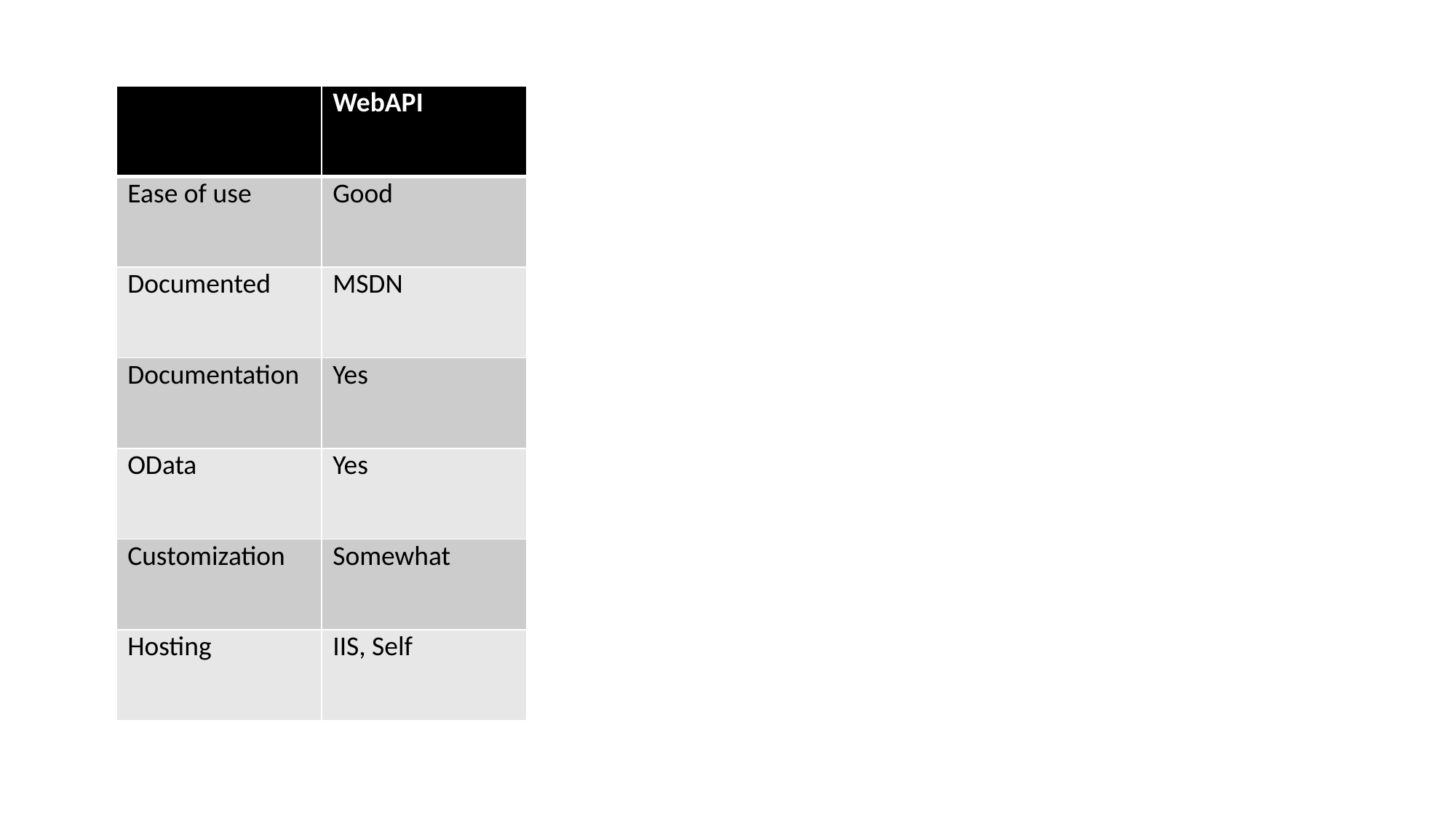

|  | WebAPI |
| --- | --- |
| Ease of use | Good |
| Documented | MSDN |
| Documentation | Yes |
| OData | Yes |
| Customization | Somewhat |
| Hosting | IIS, Self |